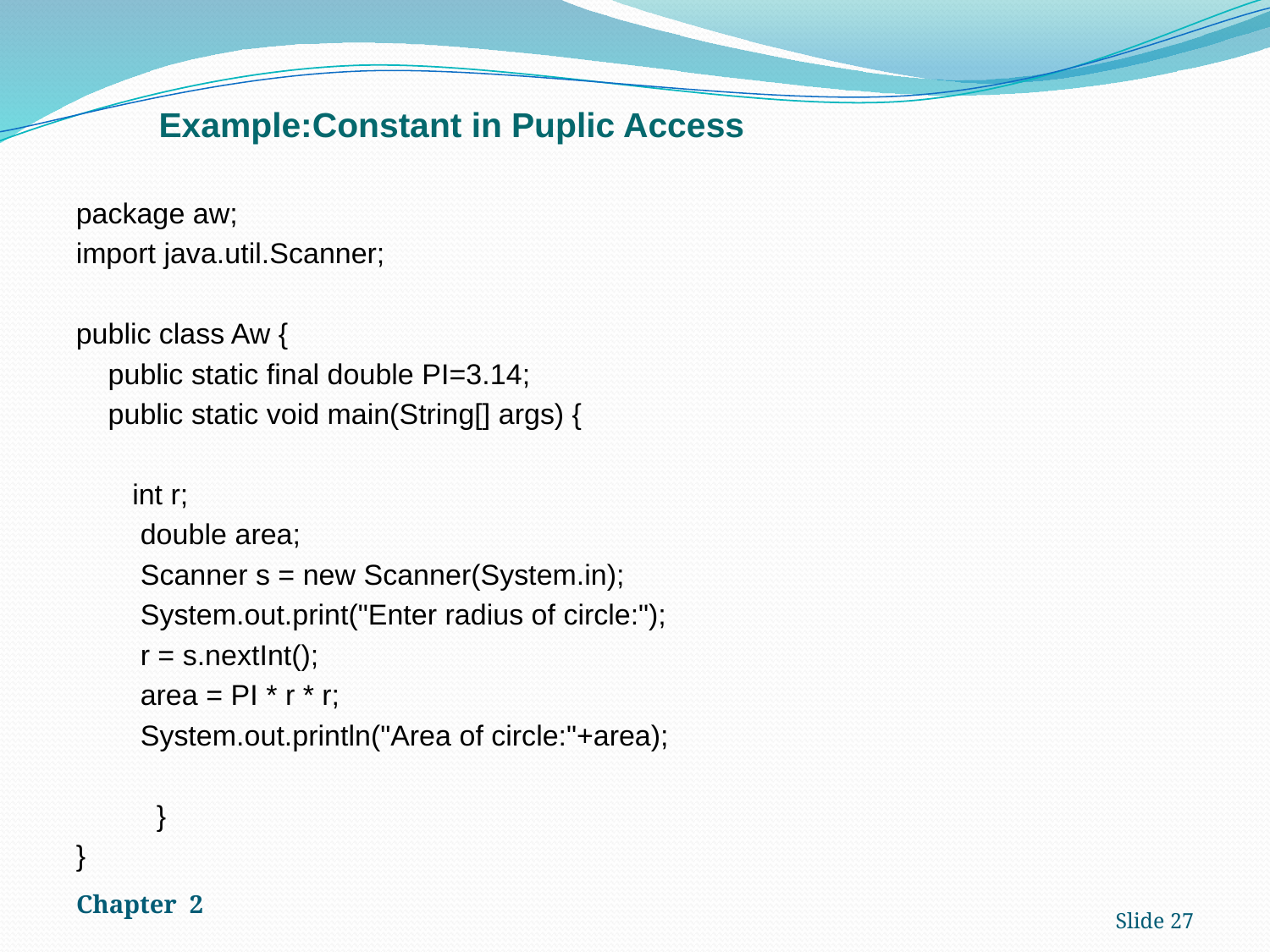

# Example:Constant in Puplic Access
package aw;
import java.util.Scanner;

public class Aw {
    public static final double PI=3.14;
    public static void main(String[] args) {

       int r;
        double area;
        Scanner s = new Scanner(System.in);
        System.out.print("Enter radius of circle:");
        r = s.nextInt();
        area = PI * r * r;
        System.out.println("Area of circle:"+area);

          }
}
Chapter  2
Slide 27